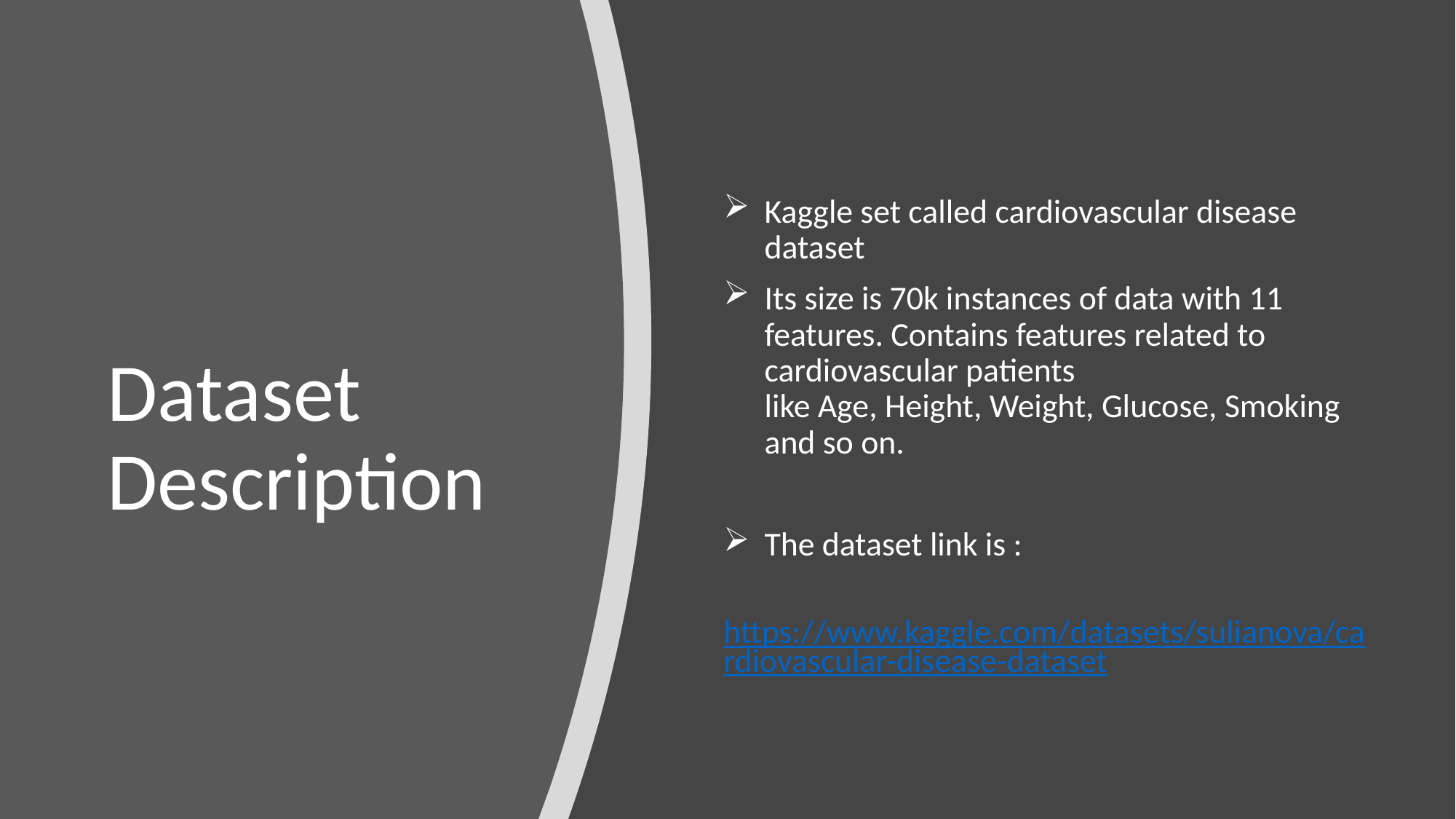

Kaggle set called cardiovascular disease dataset
Its size is 70k instances of data with 11 features. Contains features related to cardiovascular patients like Age, Height, Weight, Glucose, Smoking and so on.

The dataset link is :
 https://www.kaggle.com/datasets/sulianova/cardiovascular-disease-dataset
# Dataset Description